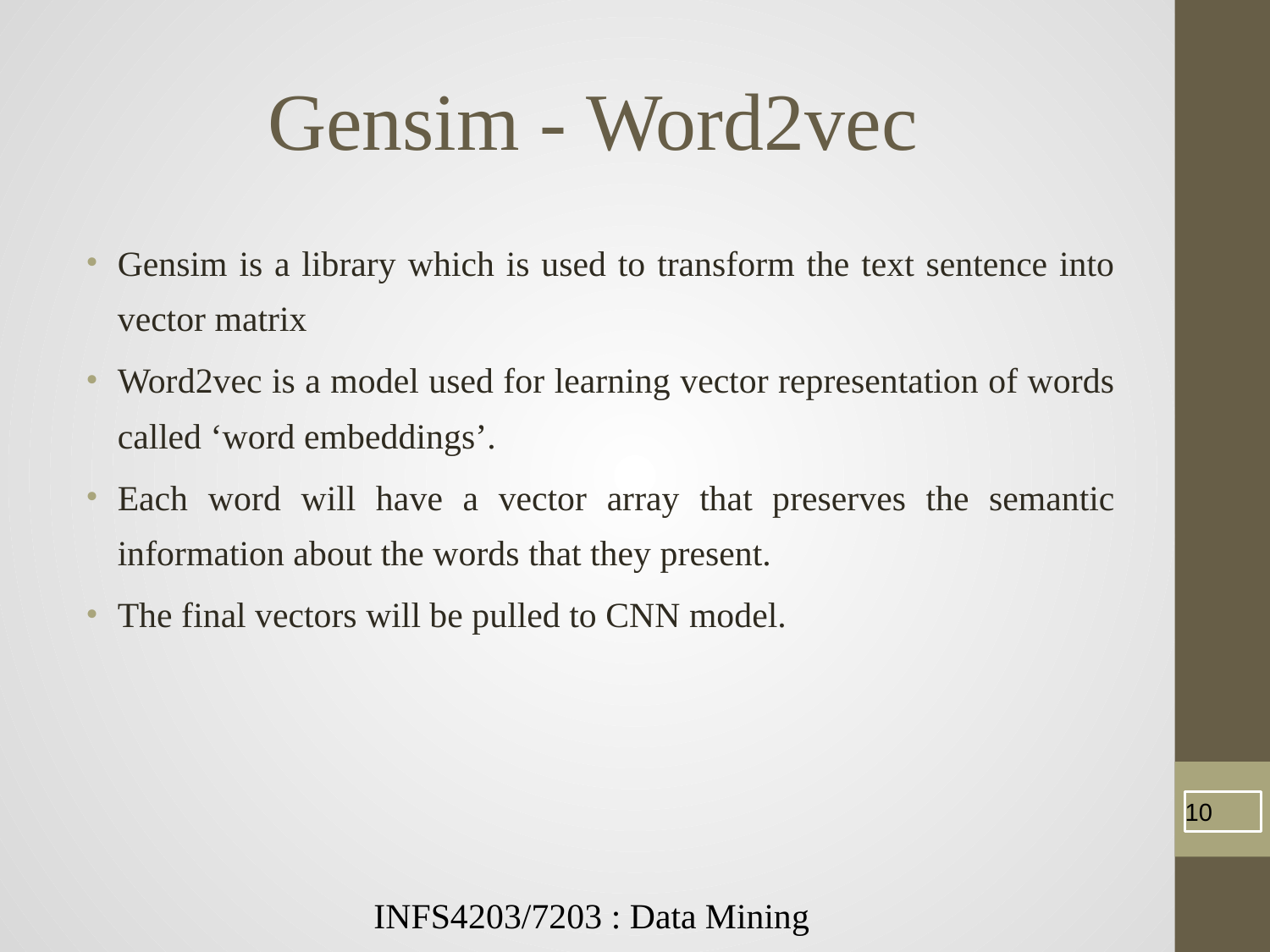

# Gensim - Word2vec
Gensim is a library which is used to transform the text sentence into vector matrix
Word2vec is a model used for learning vector representation of words called ‘word embeddings’.
Each word will have a vector array that preserves the semantic information about the words that they present.
The final vectors will be pulled to CNN model.
10